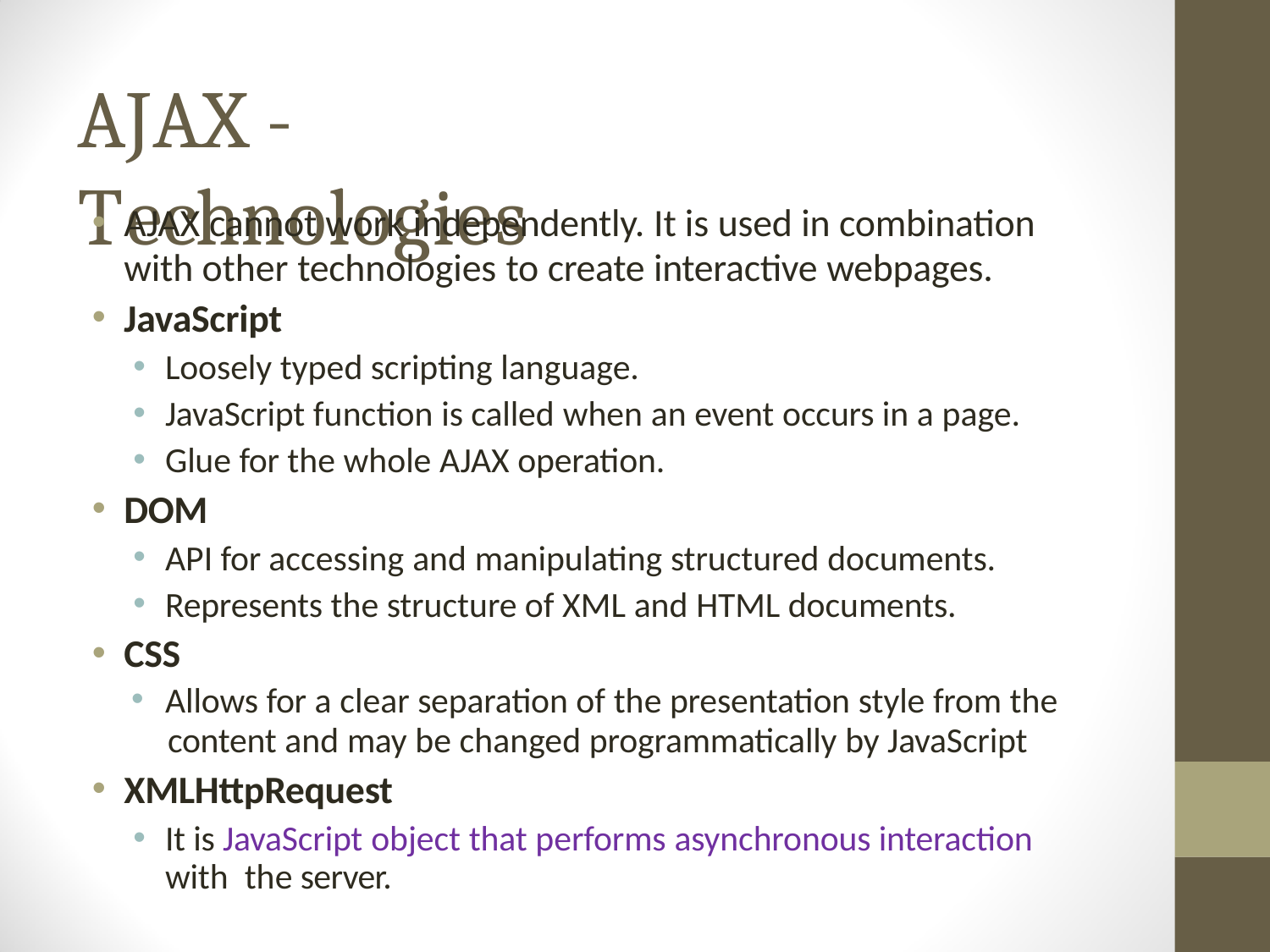

# AJAX - Technologies
AJAX cannot work independently. It is used in combination
with other technologies to create interactive webpages.
JavaScript
Loosely typed scripting language.
JavaScript function is called when an event occurs in a page.
Glue for the whole AJAX operation.
DOM
API for accessing and manipulating structured documents.
Represents the structure of XML and HTML documents.
CSS
Allows for a clear separation of the presentation style from the
content and may be changed programmatically by JavaScript
XMLHttpRequest
It is JavaScript object that performs asynchronous interaction with  the server.